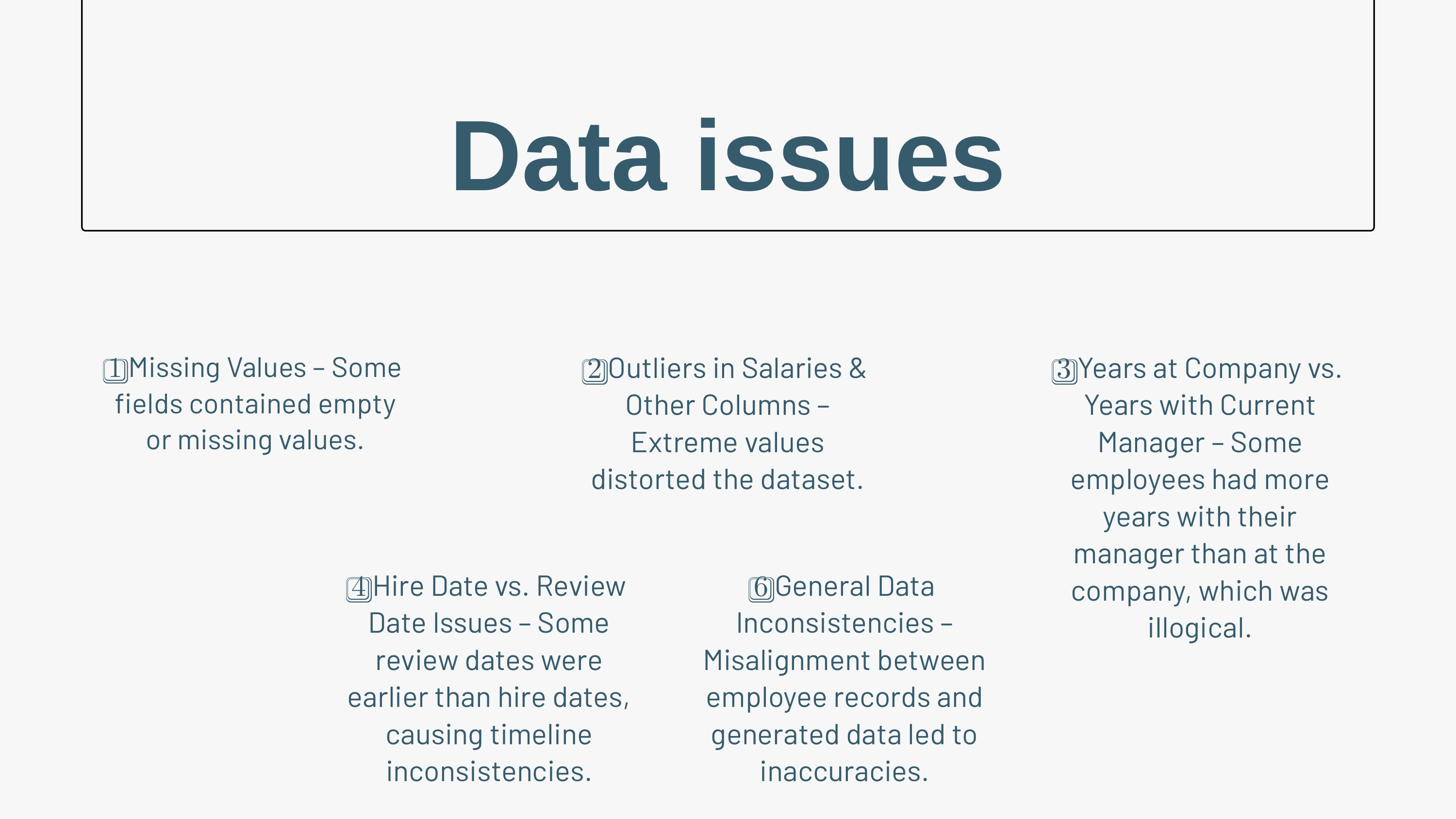

Data issues
1️⃣ Missing Values – Some fields contained empty or missing values.
2️⃣ Outliers in Salaries & Other Columns – Extreme values distorted the dataset.
3️⃣ Years at Company vs. Years with Current Manager – Some employees had more years with their manager than at the company, which was illogical.
4️⃣ Hire Date vs. Review Date Issues – Some review dates were earlier than hire dates, causing timeline inconsistencies.
6️⃣ General Data Inconsistencies – Misalignment between employee records and generated data led to inaccuracies.